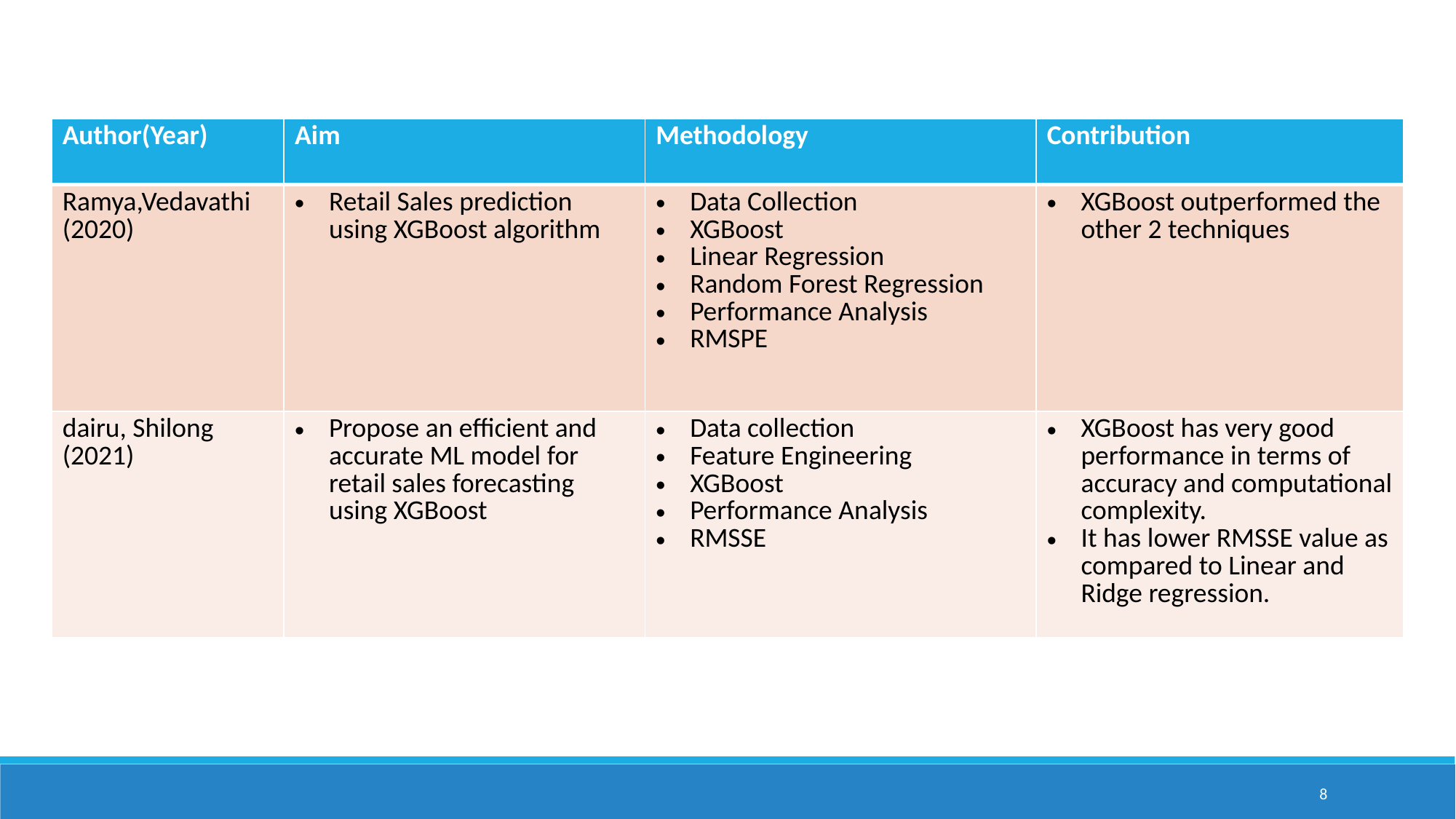

| Author(Year) | Aim | Methodology | Contribution |
| --- | --- | --- | --- |
| Ramya,Vedavathi (2020) | Retail Sales prediction using XGBoost algorithm | Data Collection XGBoost Linear Regression Random Forest Regression Performance Analysis RMSPE | XGBoost outperformed the other 2 techniques |
| dairu, Shilong (2021) | Propose an efficient and accurate ML model for retail sales forecasting using XGBoost | Data collection Feature Engineering XGBoost Performance Analysis RMSSE | XGBoost has very good performance in terms of accuracy and computational complexity. It has lower RMSSE value as compared to Linear and Ridge regression. |
8